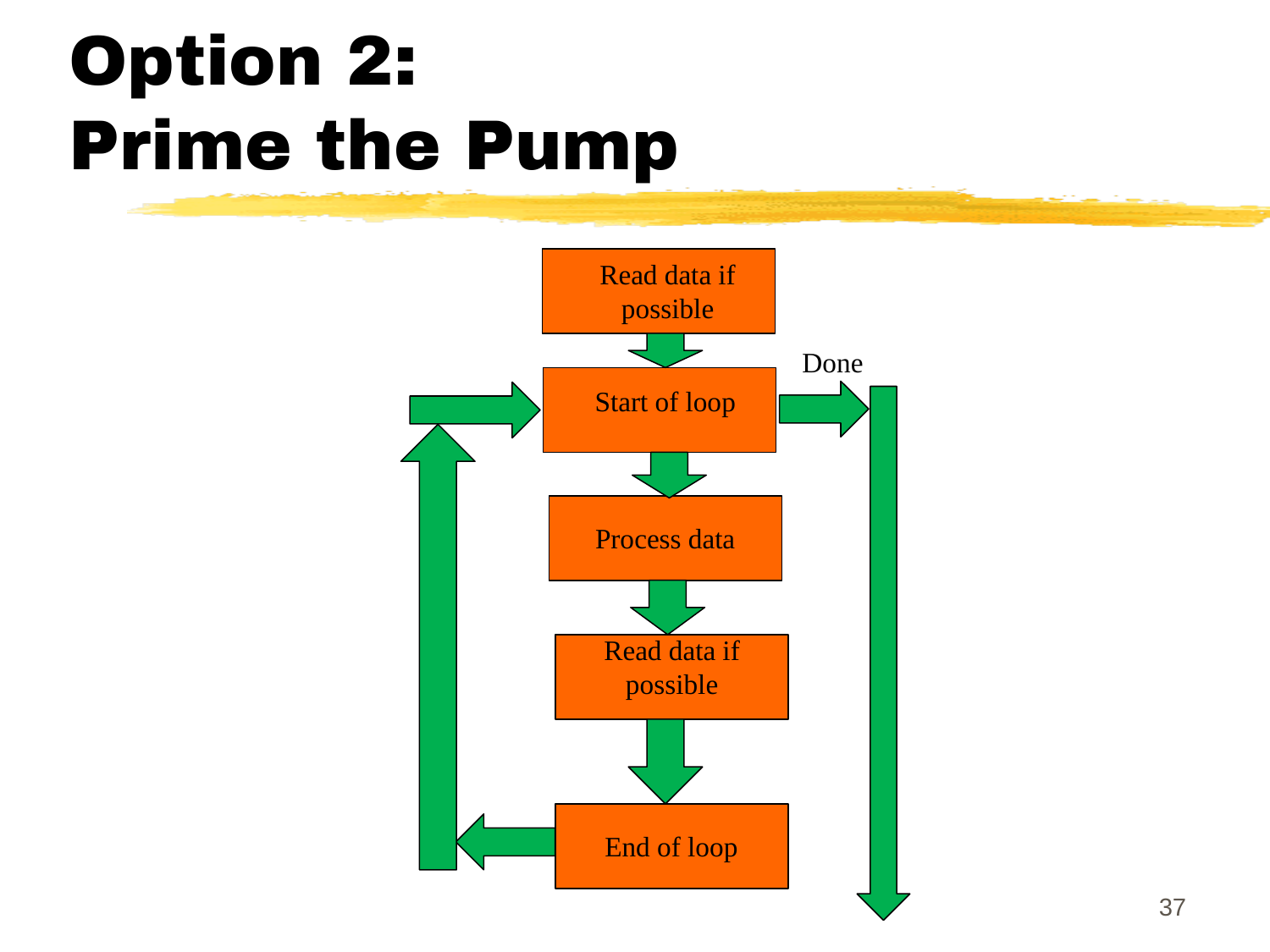

# Option 2: Prime the Pump

Read data if possible

Done

Start of loop

Process data

Read data if possible

End of loop

37